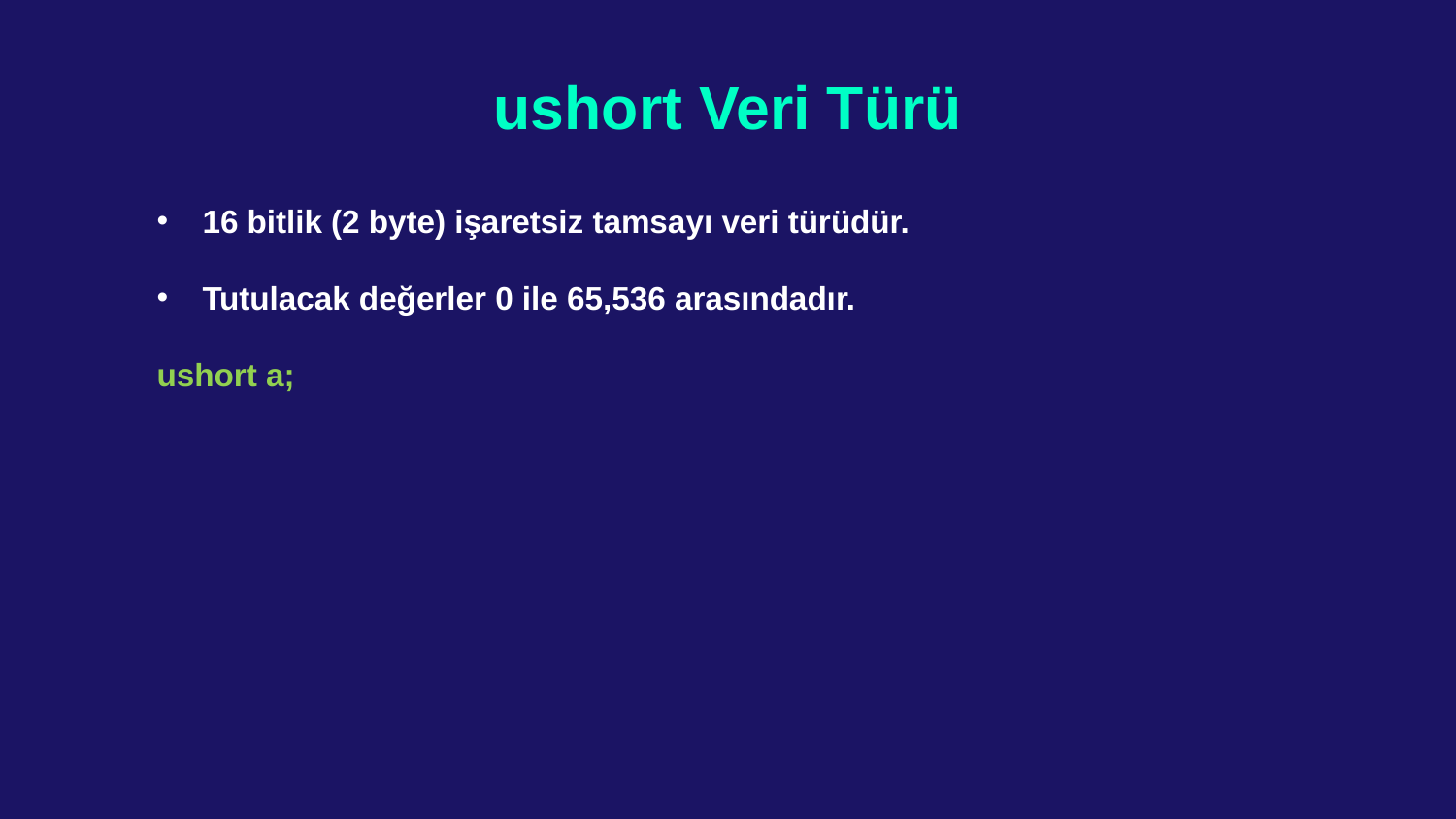

# ushort Veri Türü
16 bitlik (2 byte) işaretsiz tamsayı veri türüdür.
Tutulacak değerler 0 ile 65,536 arasındadır.
ushort a;